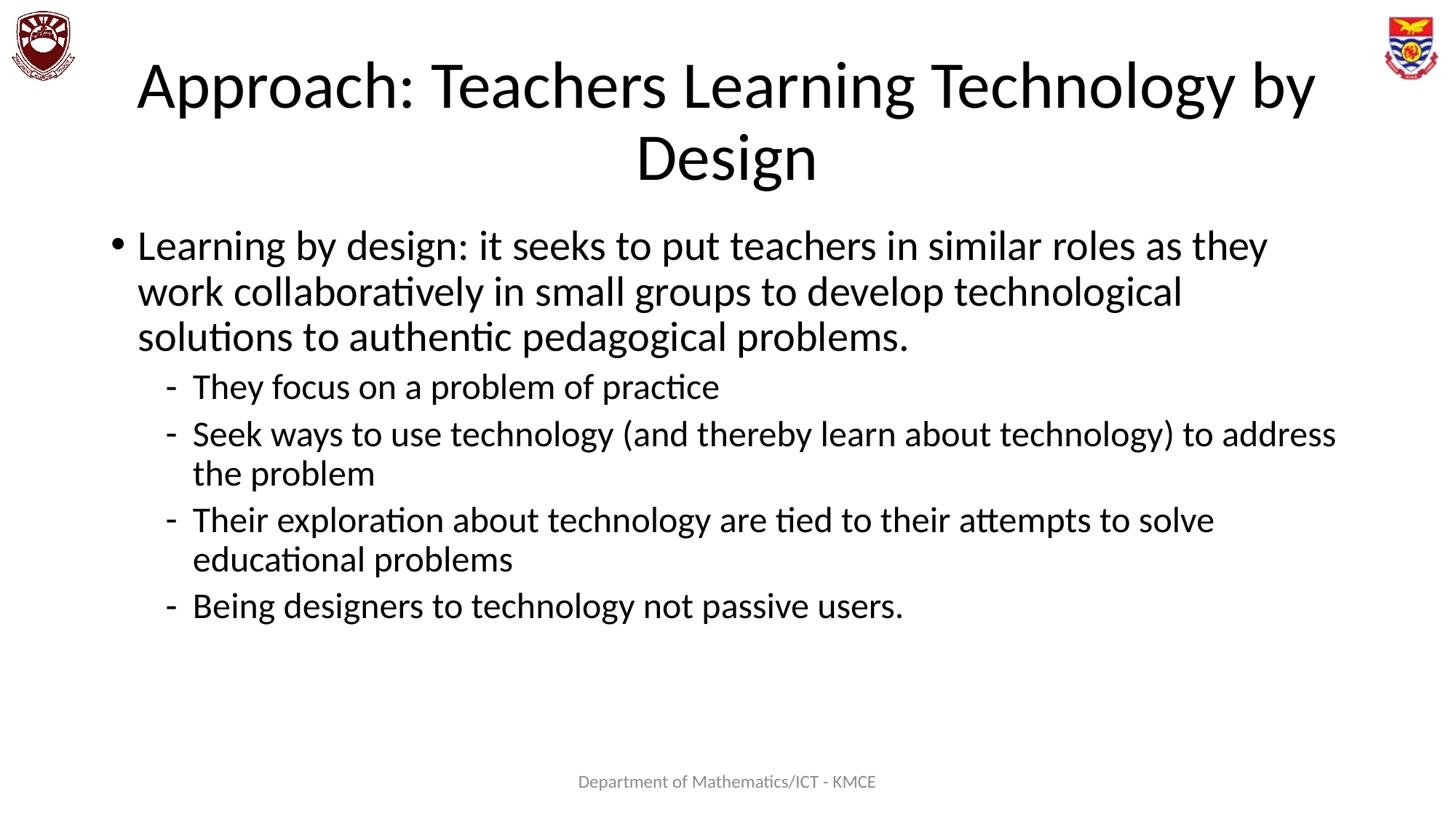

# Approach: Teachers Learning Technology by Design
Learning by design: it seeks to put teachers in similar roles as they work collaboratively in small groups to develop technological solutions to authentic pedagogical problems.
They focus on a problem of practice
Seek ways to use technology (and thereby learn about technology) to address the problem
Their exploration about technology are tied to their attempts to solve educational problems
Being designers to technology not passive users.
Department of Mathematics/ICT - KMCE
3